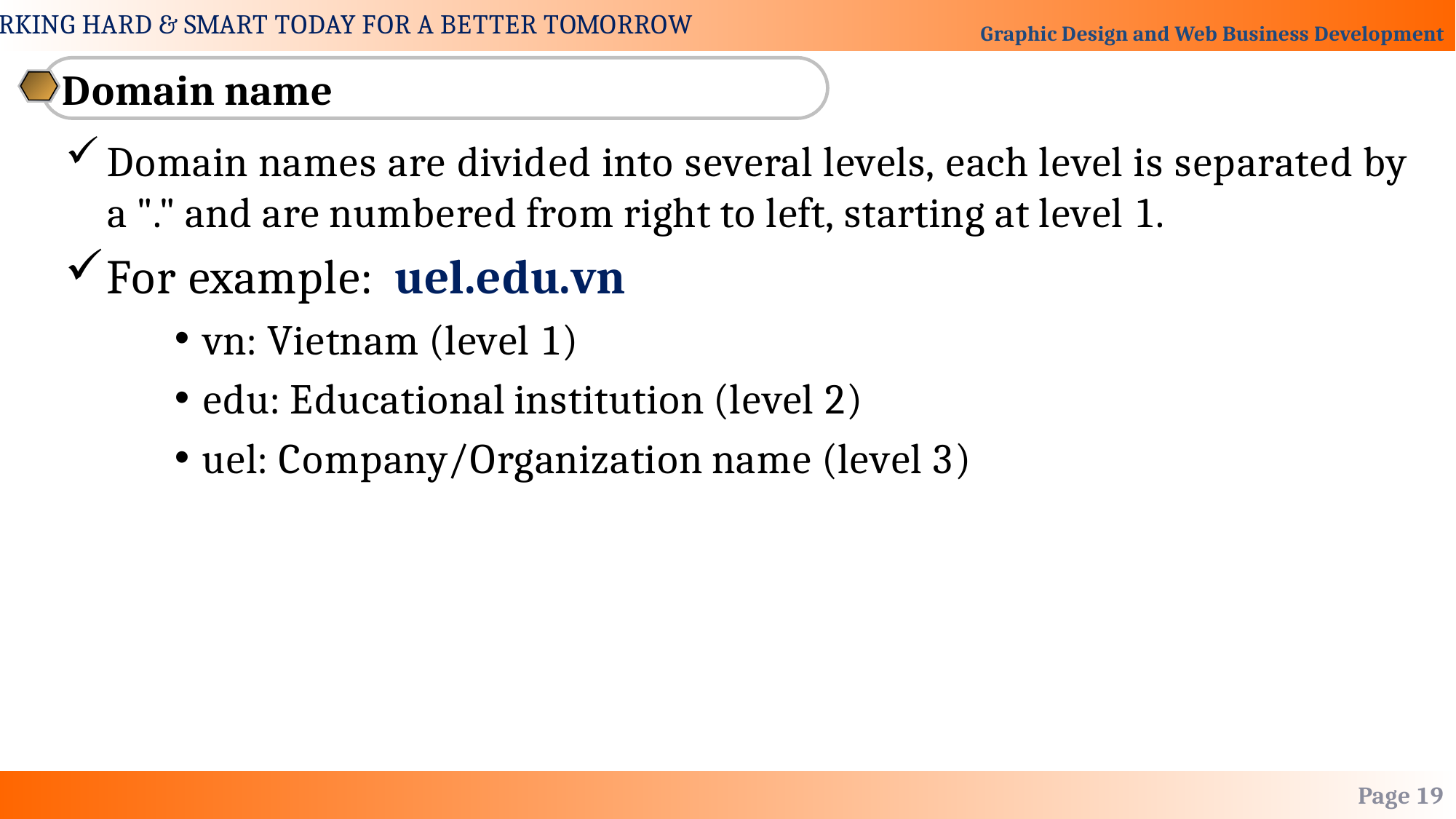

Domain name

Domain names are divided into several levels, each level is separated by a "." and are numbered from right to left, starting at level 1.
For example:  uel.edu.vn
vn: Vietnam (level 1)
edu: Educational institution (level 2)
uel: Company/Organization name (level 3)
Page 19